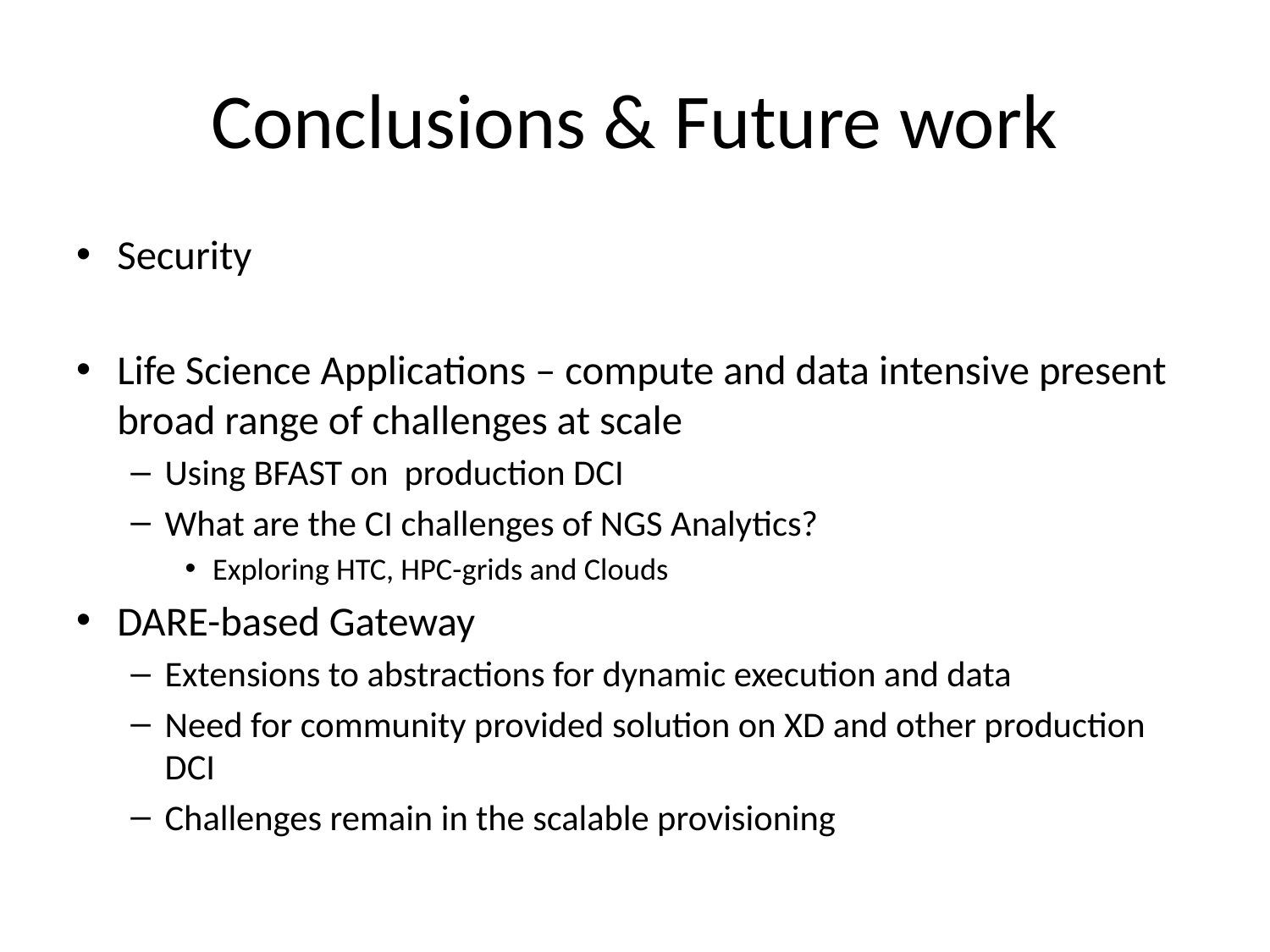

# Conclusions & Future work
Security

Life Science Applications – compute and data intensive present broad range of challenges at scale
Using BFAST on  production DCI
What are the CI challenges of NGS Analytics?
Exploring HTC, HPC-grids and Clouds
DARE-based Gateway
Extensions to abstractions for dynamic execution and data
Need for community provided solution on XD and other production DCI
Challenges remain in the scalable provisioning